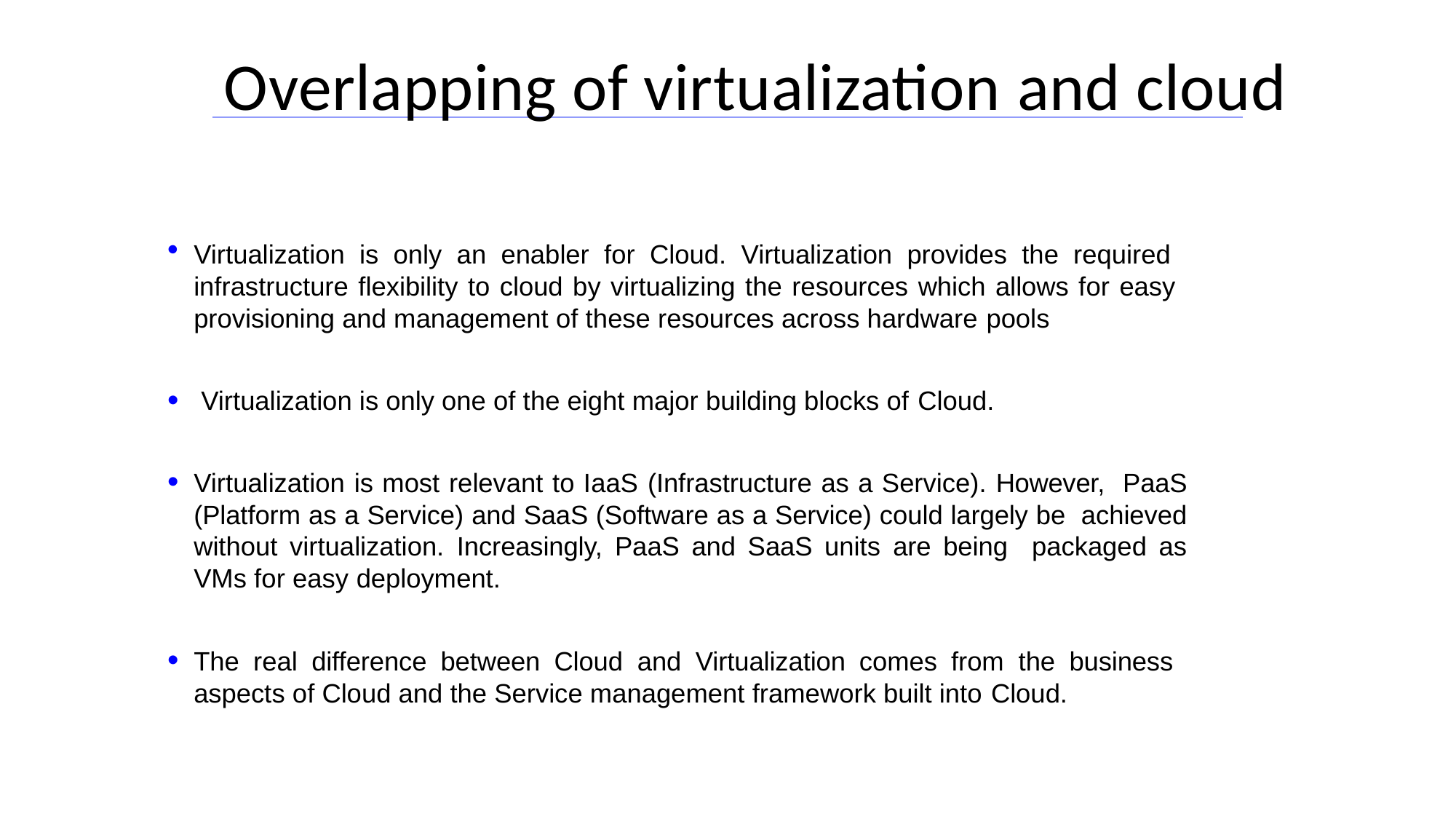

# Overlapping of virtualization and cloud

Virtualization is only an enabler for Cloud. Virtualization provides the required  infrastructure flexibility to cloud by virtualizing the resources which allows for easy  provisioning and management of these resources across hardware pools

Virtualization is only one of the eight major building blocks of Cloud.

Virtualization is most relevant to IaaS (Infrastructure as a Service). However,  PaaS (Platform as a Service) and SaaS (Software as a Service) could largely be  achieved without virtualization. Increasingly, PaaS and SaaS units are being  packaged as VMs for easy deployment.

The real difference between Cloud and Virtualization comes from the business  aspects of Cloud and the Service management framework built into Cloud.